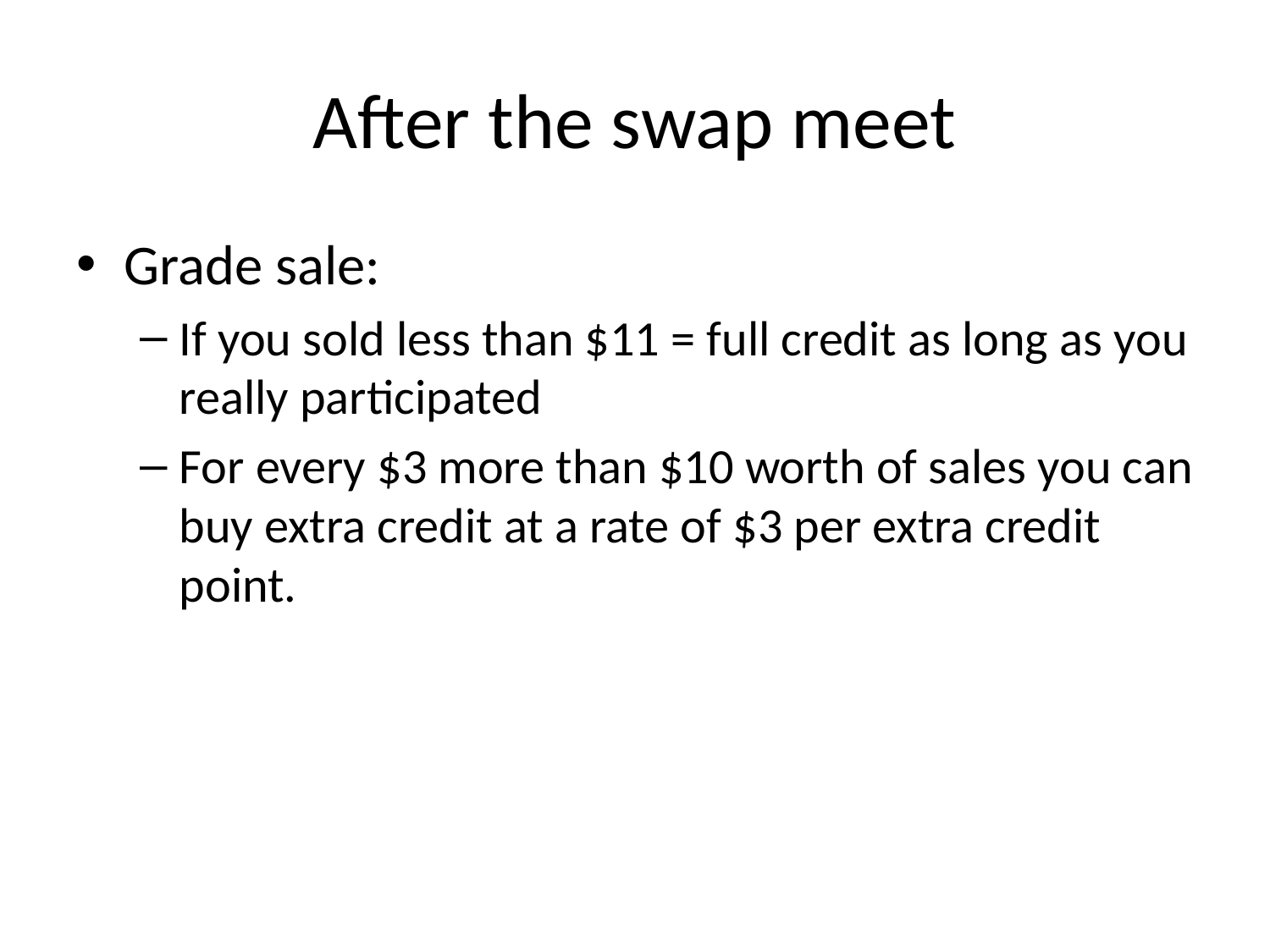

# After the swap meet
Grade sale:
If you sold less than $11 = full credit as long as you really participated
For every $3 more than $10 worth of sales you can buy extra credit at a rate of $3 per extra credit point.